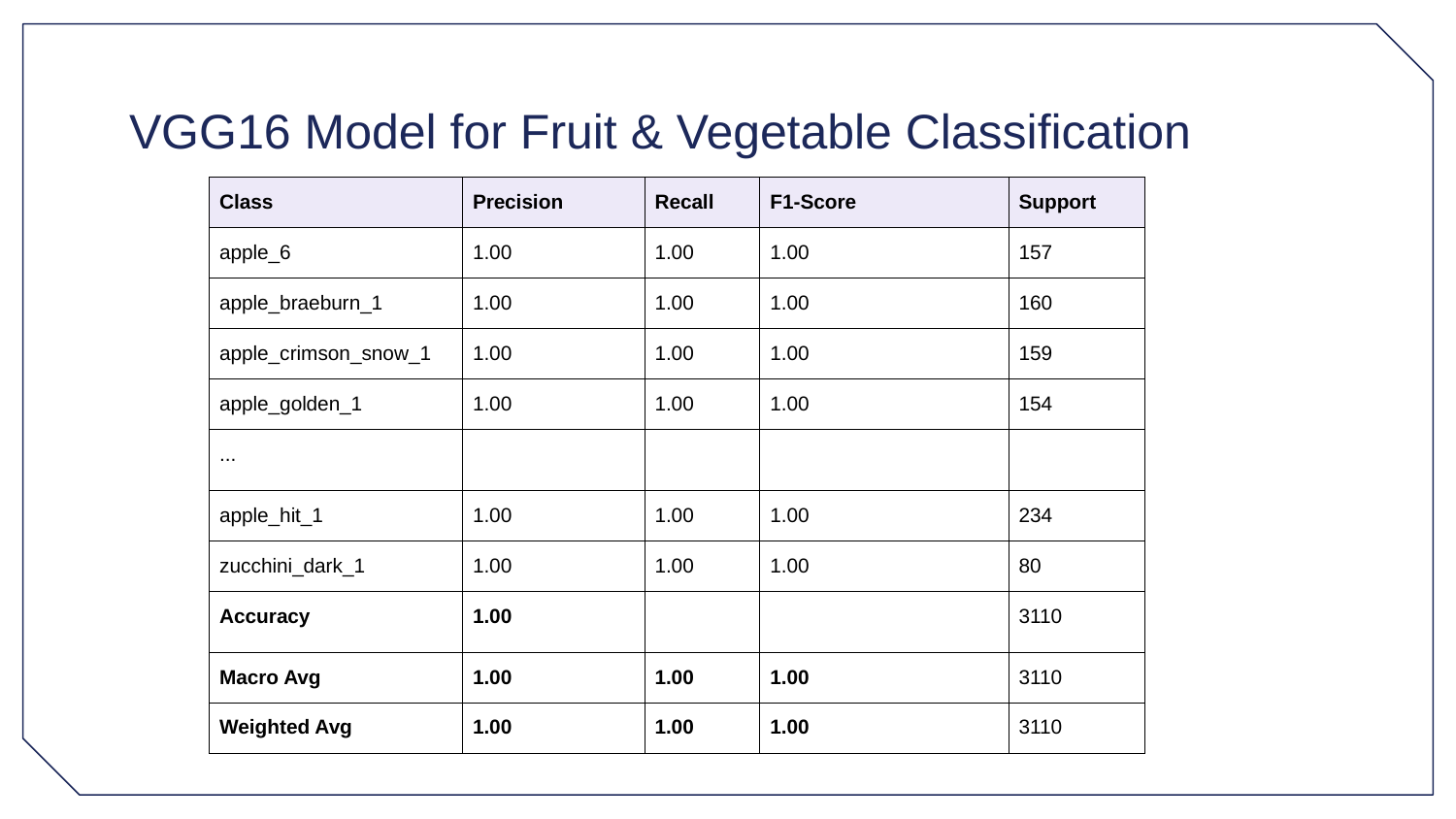

# VGG16 Model for Fruit & Vegetable Classification

| Class | Precision | Recall | F1-Score | Support |
| --- | --- | --- | --- | --- |
| apple\_6 | 1.00 | 1.00 | 1.00 | 157 |
| apple\_braeburn\_1 | 1.00 | 1.00 | 1.00 | 160 |
| apple\_crimson\_snow\_1 | 1.00 | 1.00 | 1.00 | 159 |
| apple\_golden\_1 | 1.00 | 1.00 | 1.00 | 154 |
| ... |  |  |  |  |
| apple\_hit\_1 | 1.00 | 1.00 | 1.00 | 234 |
| zucchini\_dark\_1 | 1.00 | 1.00 | 1.00 | 80 |
| Accuracy | 1.00 |  |  | 3110 |
| Macro Avg | 1.00 | 1.00 | 1.00 | 3110 |
| Weighted Avg | 1.00 | 1.00 | 1.00 | 3110 |